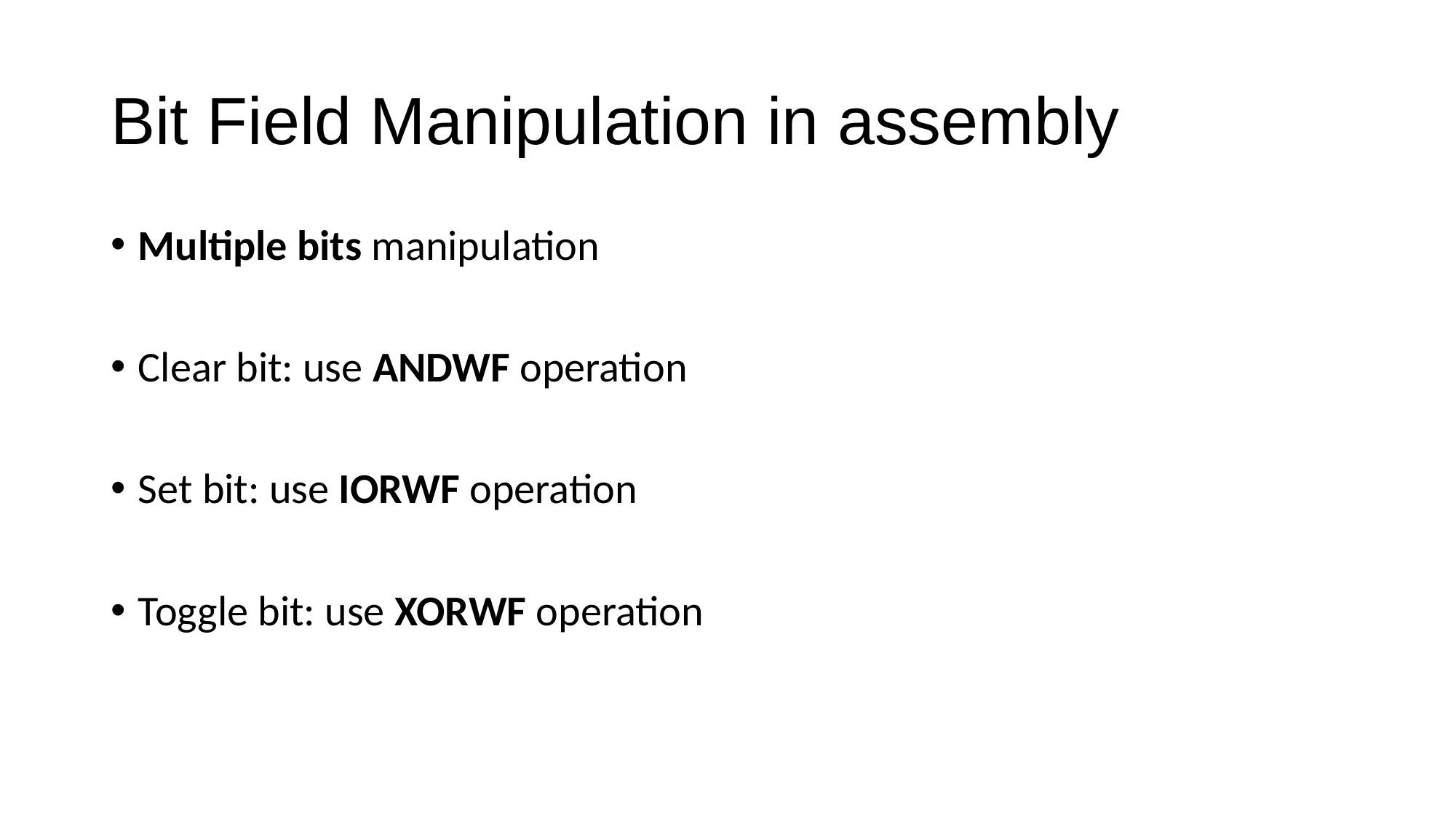

# Bit Field Manipulation in assembly
Multiple bits manipulation

Clear bit: use ANDWF operation

Set bit: use IORWF operation

Toggle bit: use XORWF operation
20